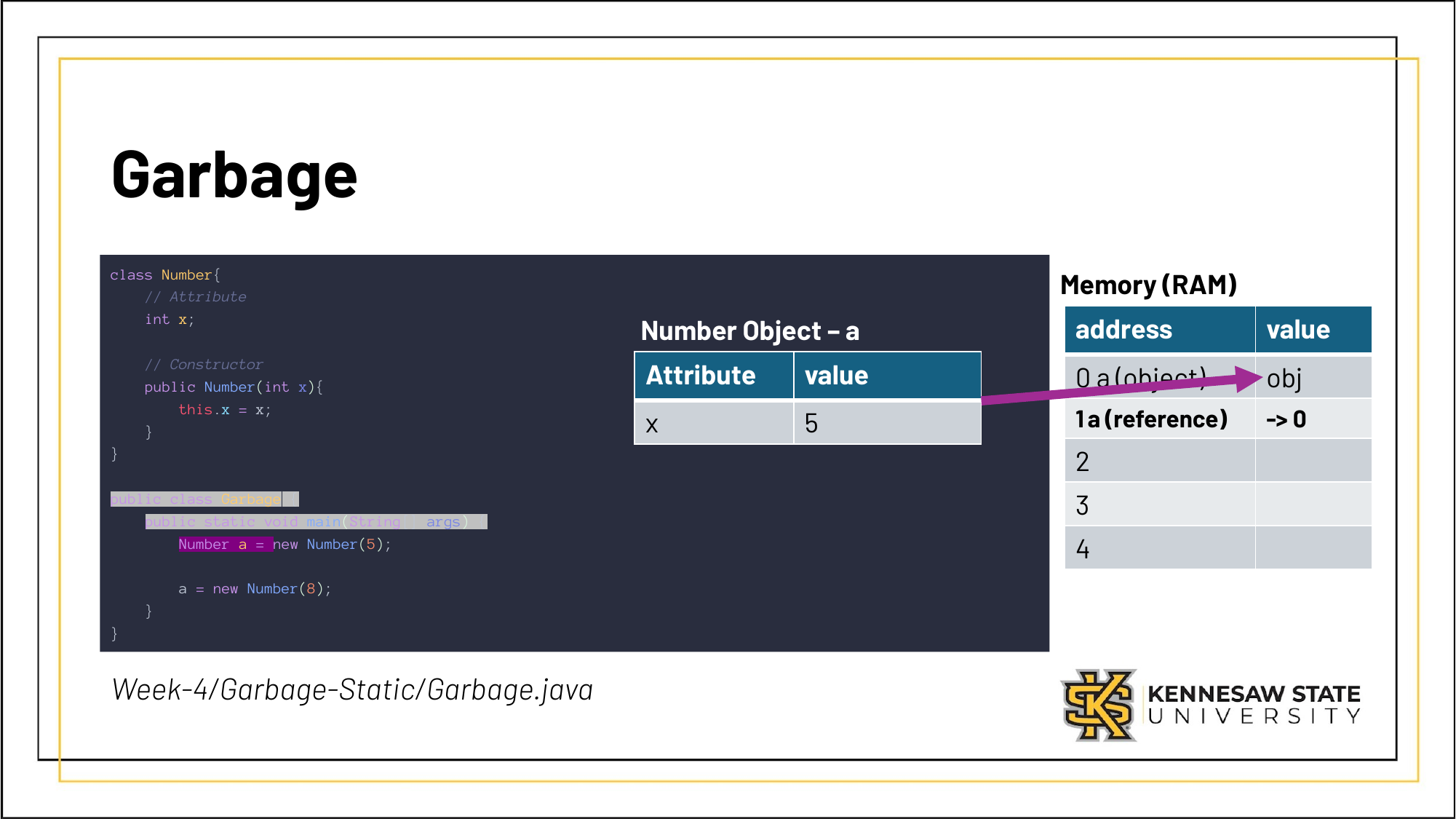

# Garbage
class Number{
    // Attribute
    int x;
    // Constructor
    public Number(int x){
        this.x = x;
    }
}
public class Garbage {
    public static void main(String[] args) {
        Number a = new Number(5);
        a = new Number(8);
    }
}
Memory (RAM)
| address | value |
| --- | --- |
| 0 a (object) | obj |
| 1 a (reference) | -> 0 |
| 2 |  |
| 3 |  |
| 4 |  |
Number Object – a
| Attribute | value |
| --- | --- |
| x | 5 |
Week-4/Garbage-Static/Garbage.java